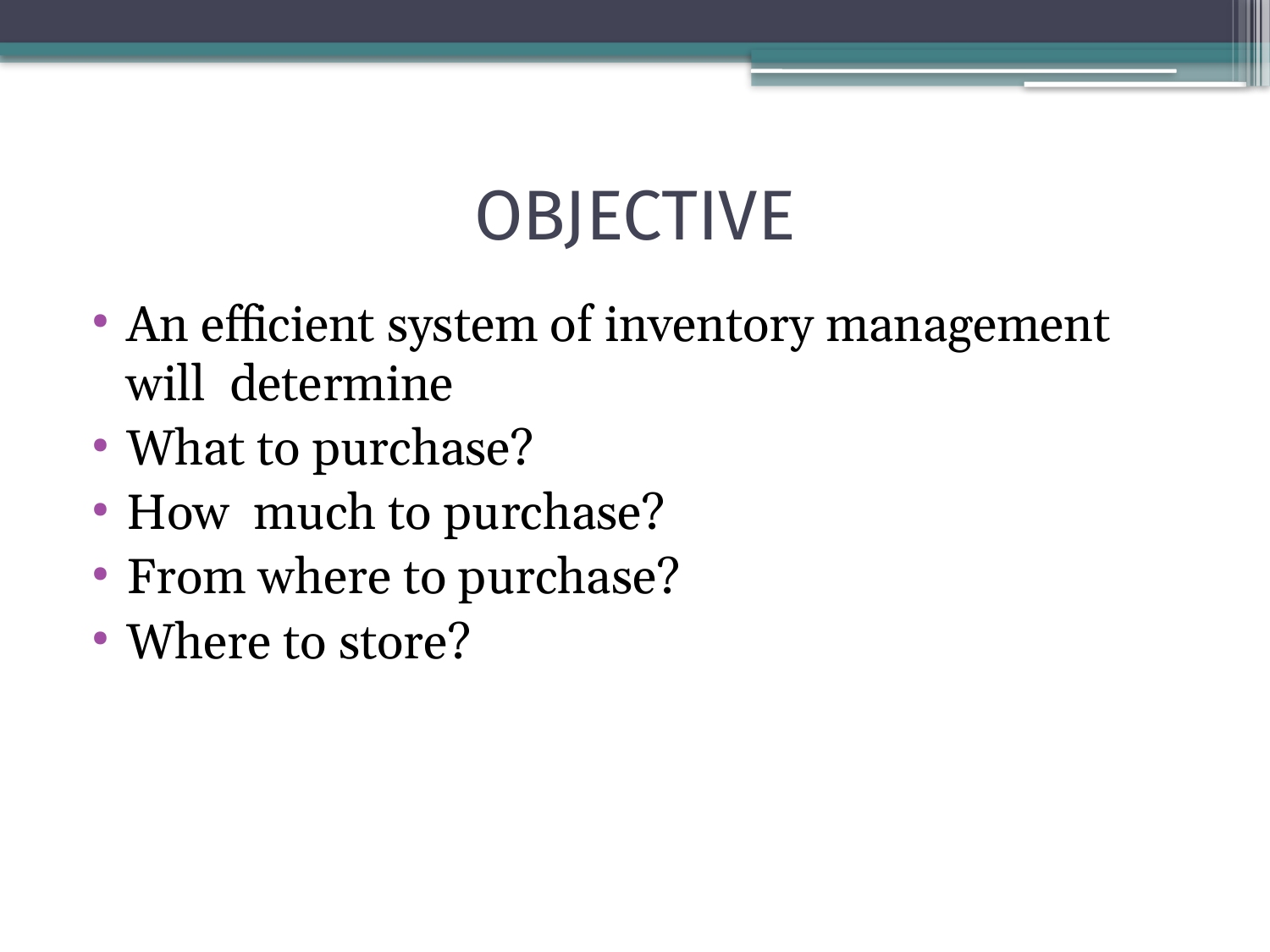

# OBJECTIVE
An efficient system of inventory management will  determine
What to purchase?
How  much to purchase?
From where to purchase?
Where to store?